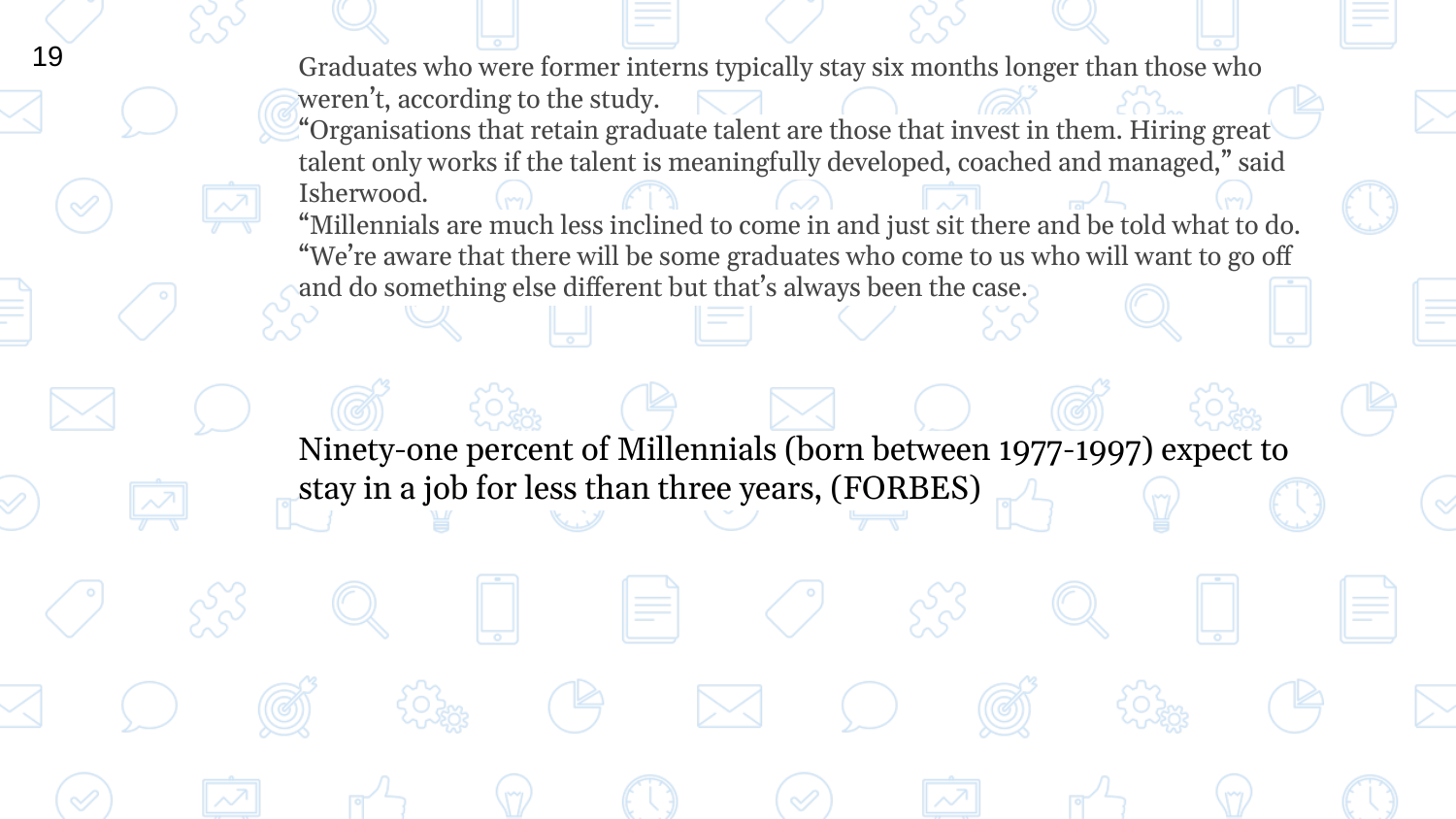

19
Graduates who were former interns typically stay six months longer than those who weren’t, according to the study.
“Organisations that retain graduate talent are those that invest in them. Hiring great talent only works if the talent is meaningfully developed, coached and managed,” said Isherwood.
“Millennials are much less inclined to come in and just sit there and be told what to do.
“We’re aware that there will be some graduates who come to us who will want to go off and do something else different but that’s always been the case.

Ninety-one percent of Millennials (born between 1977-1997) expect to stay in a job for less than three years, (FORBES)